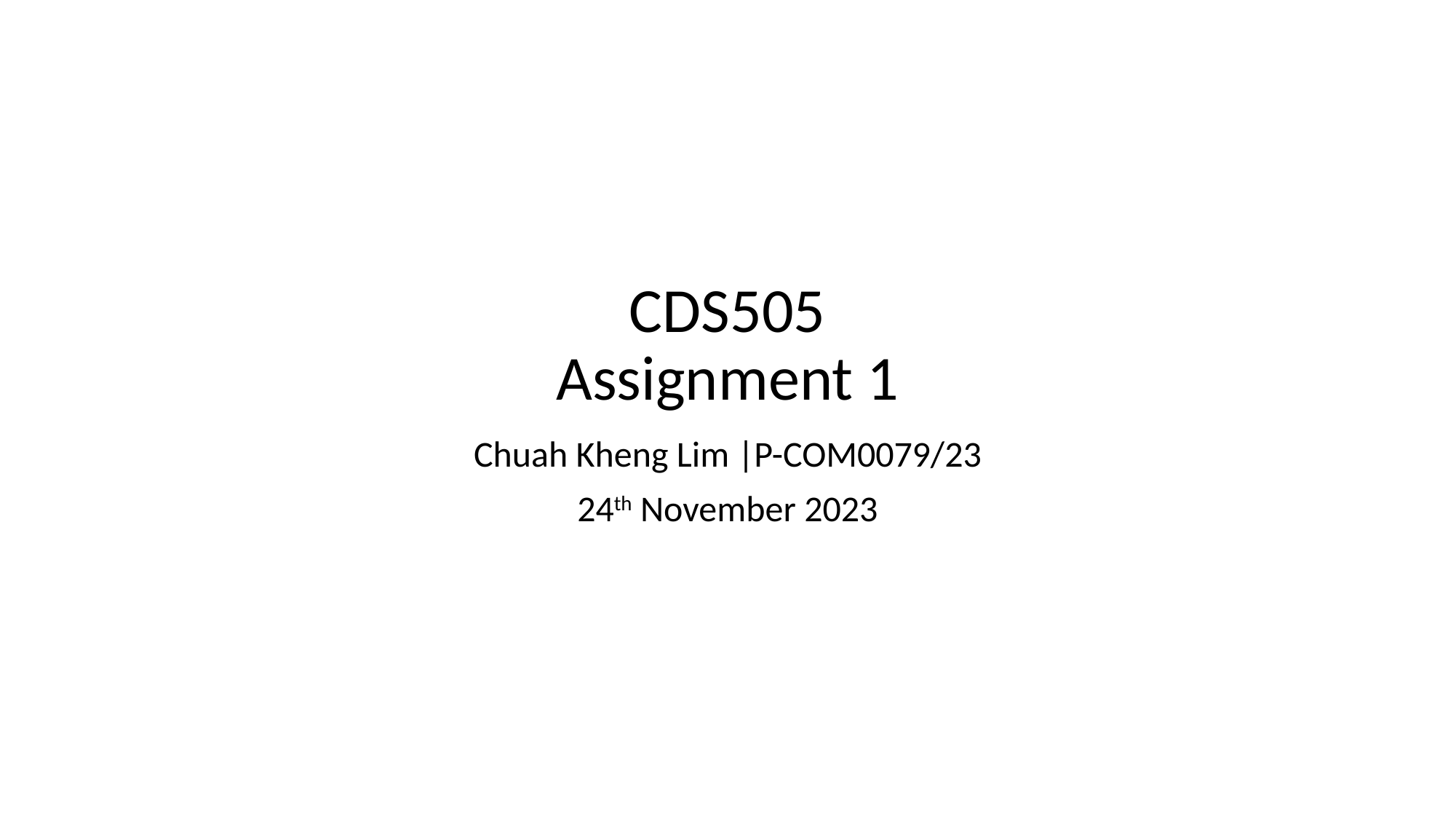

# CDS505 Assignment 1
Chuah Kheng Lim |P-COM0079/23
24th November 2023